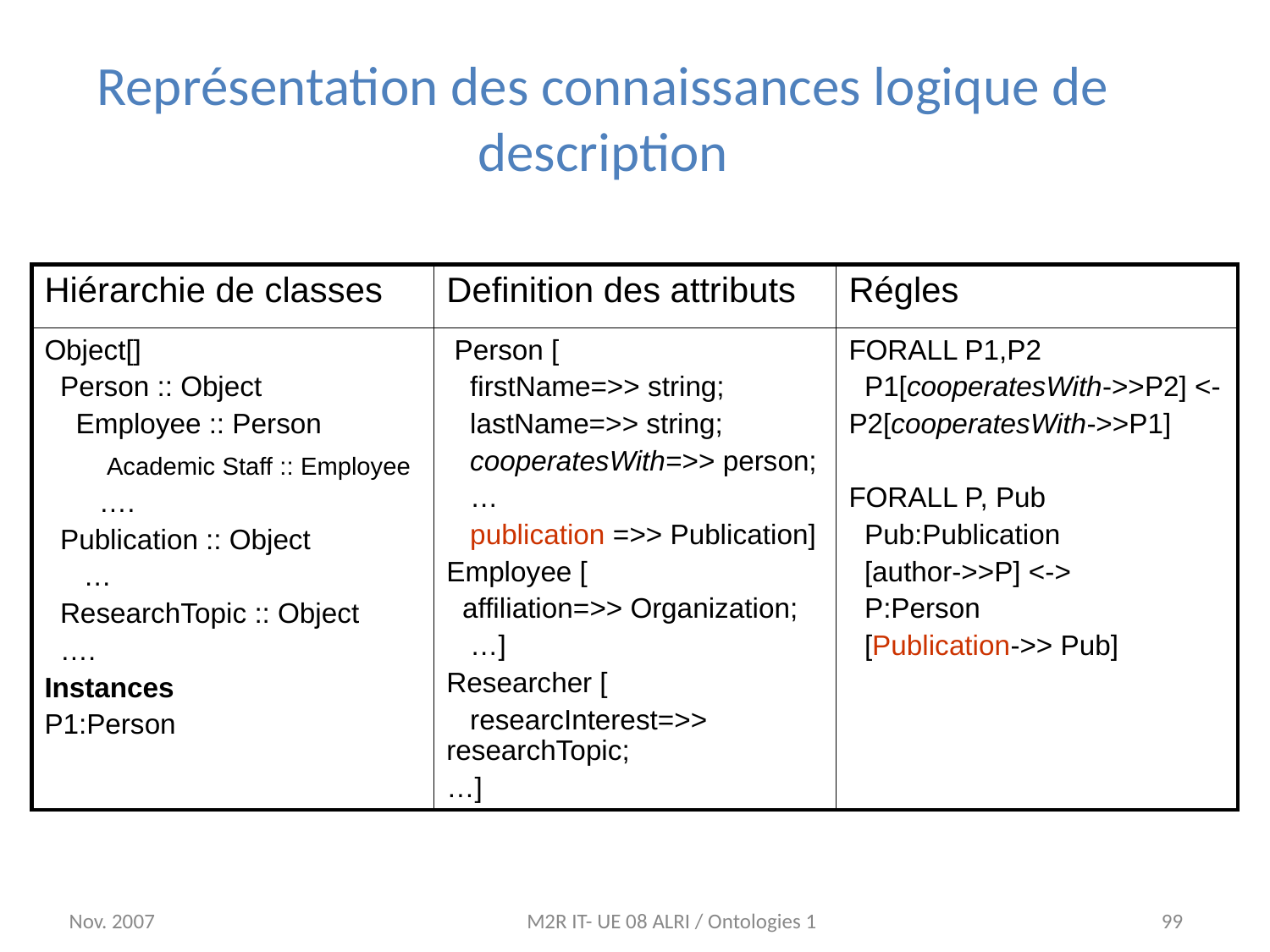

# Représentation des connaissances logique de description
| Hiérarchie de classes | Definition des attributs | Régles |
| --- | --- | --- |
| Object[] Person :: Object Employee :: Person Academic Staff :: Employee …. Publication :: Object … ResearchTopic :: Object …. Instances P1:Person | Person [ firstName=>> string; lastName=>> string; cooperatesWith=>> person; … publication =>> Publication] Employee [ affiliation=>> Organization; …] Researcher [ researcInterest=>> researchTopic; …] | FORALL P1,P2 P1[cooperatesWith->>P2] <- P2[cooperatesWith->>P1] FORALL P, Pub Pub:Publication [author->>P] <-> P:Person [Publication->> Pub] |
Nov. 2007
M2R IT- UE 08 ALRI / Ontologies 1
99